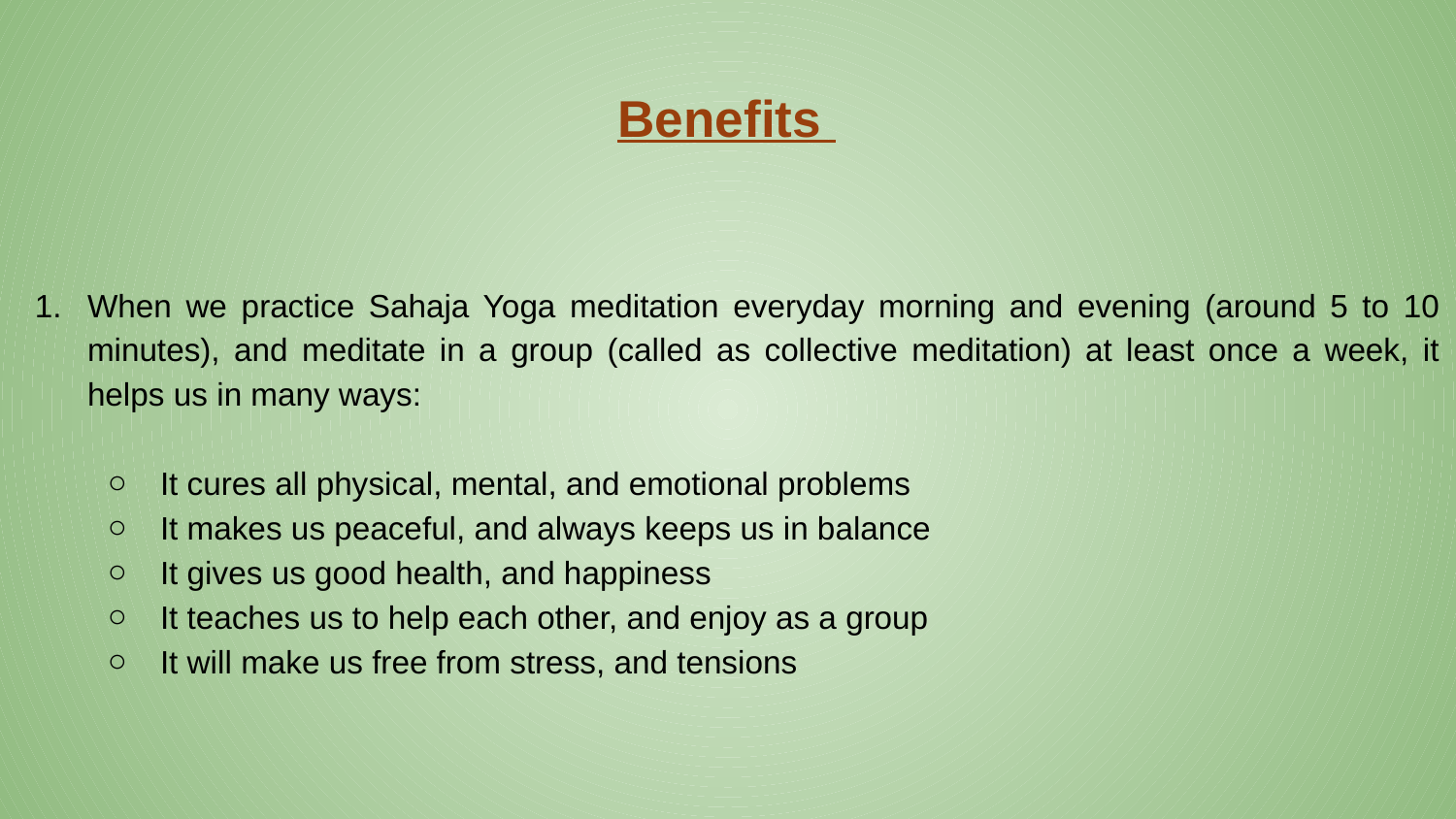

# Benefits
When we practice Sahaja Yoga meditation everyday morning and evening (around 5 to 10 minutes), and meditate in a group (called as collective meditation) at least once a week, it helps us in many ways:

It cures all physical, mental, and emotional problems
It makes us peaceful, and always keeps us in balance
It gives us good health, and happiness
It teaches us to help each other, and enjoy as a group
It will make us free from stress, and tensions